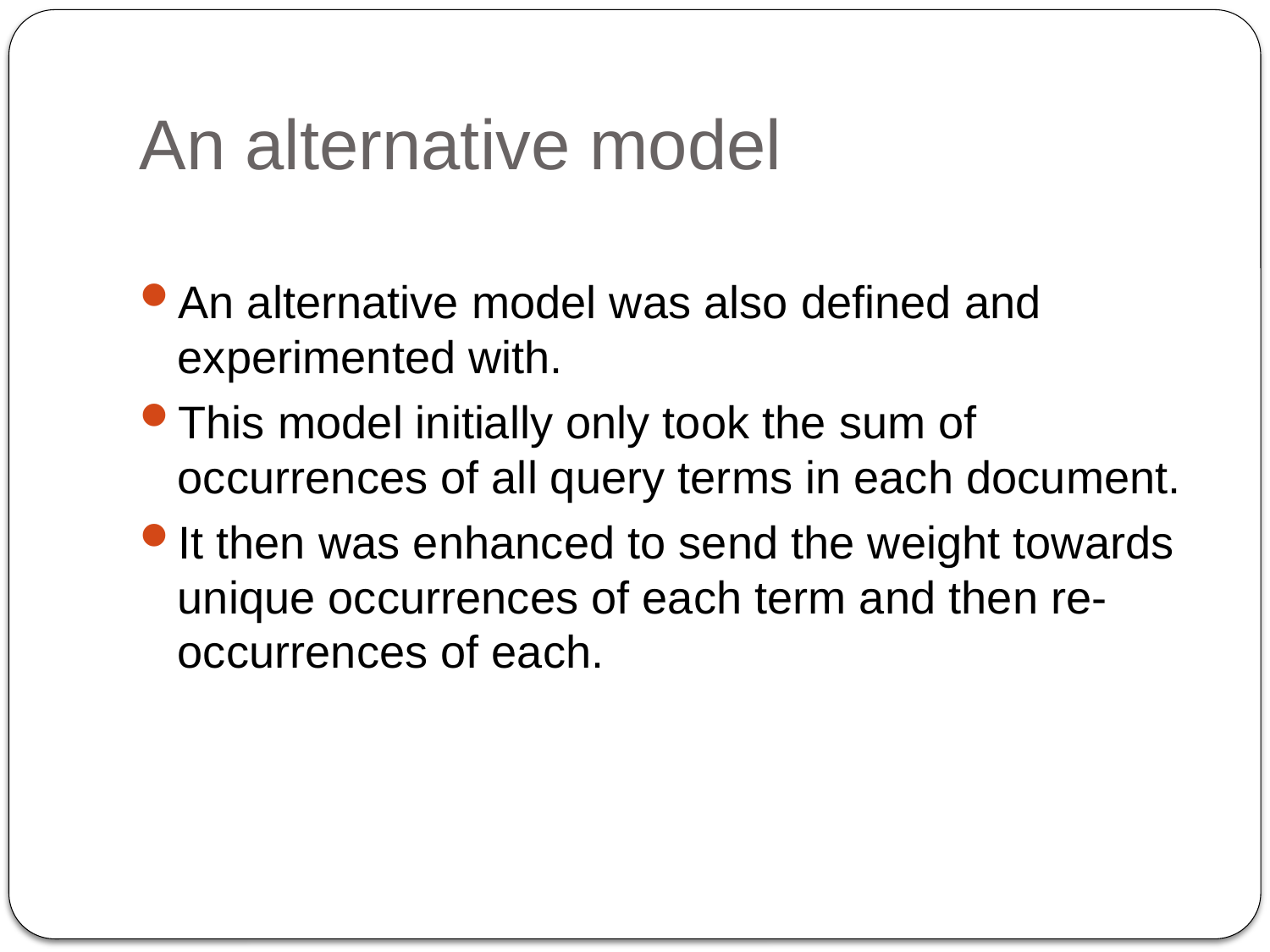

# An alternative model

An alternative model was also defined and experimented with.
This model initially only took the sum of occurrences of all query terms in each document.
It then was enhanced to send the weight towards unique occurrences of each term and then re-occurrences of each.